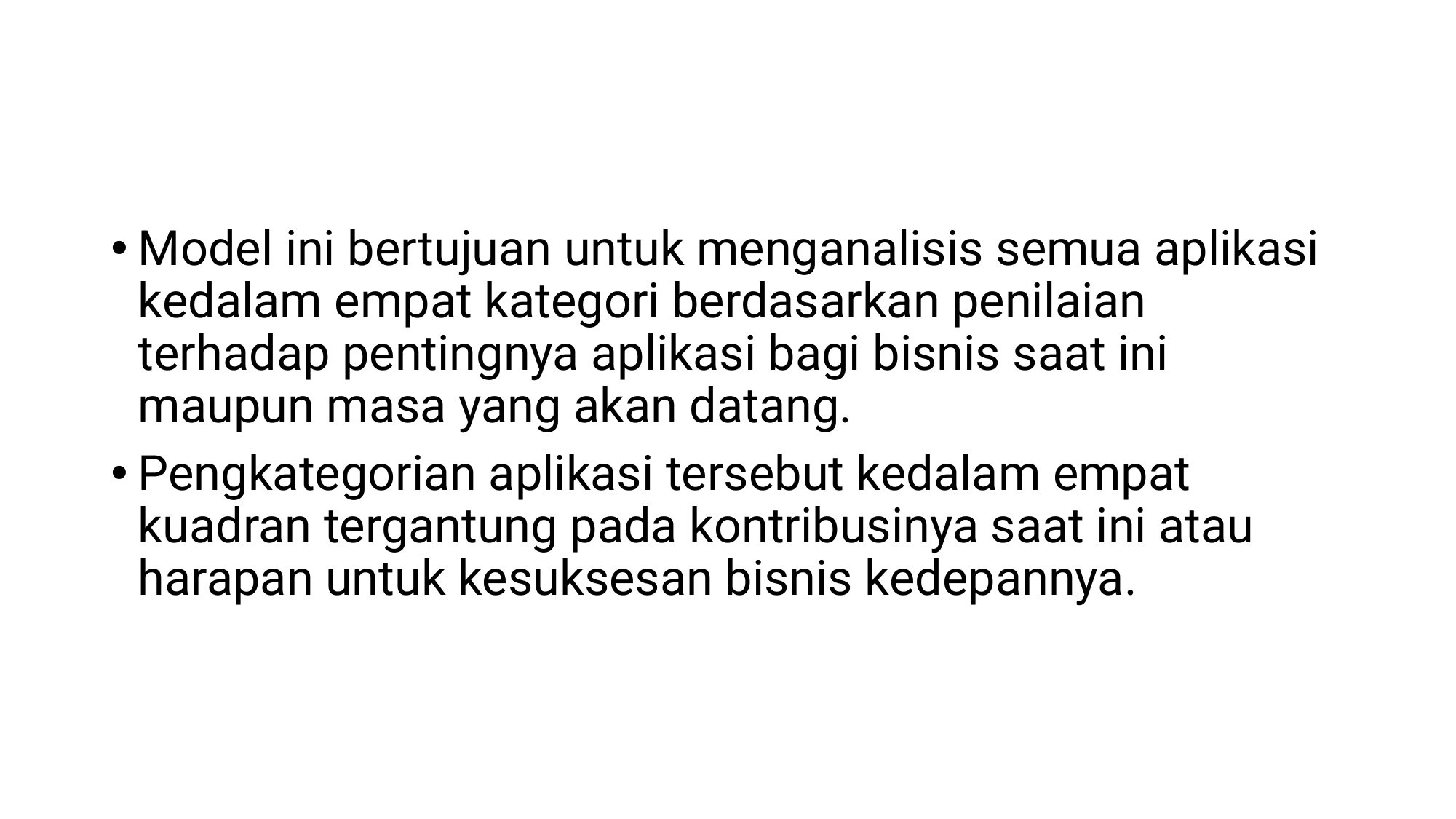

#
Model ini bertujuan untuk menganalisis semua aplikasi kedalam empat kategori berdasarkan penilaian terhadap pentingnya aplikasi bagi bisnis saat ini maupun masa yang akan datang.
Pengkategorian aplikasi tersebut kedalam empat kuadran tergantung pada kontribusinya saat ini atau harapan untuk kesuksesan bisnis kedepannya.